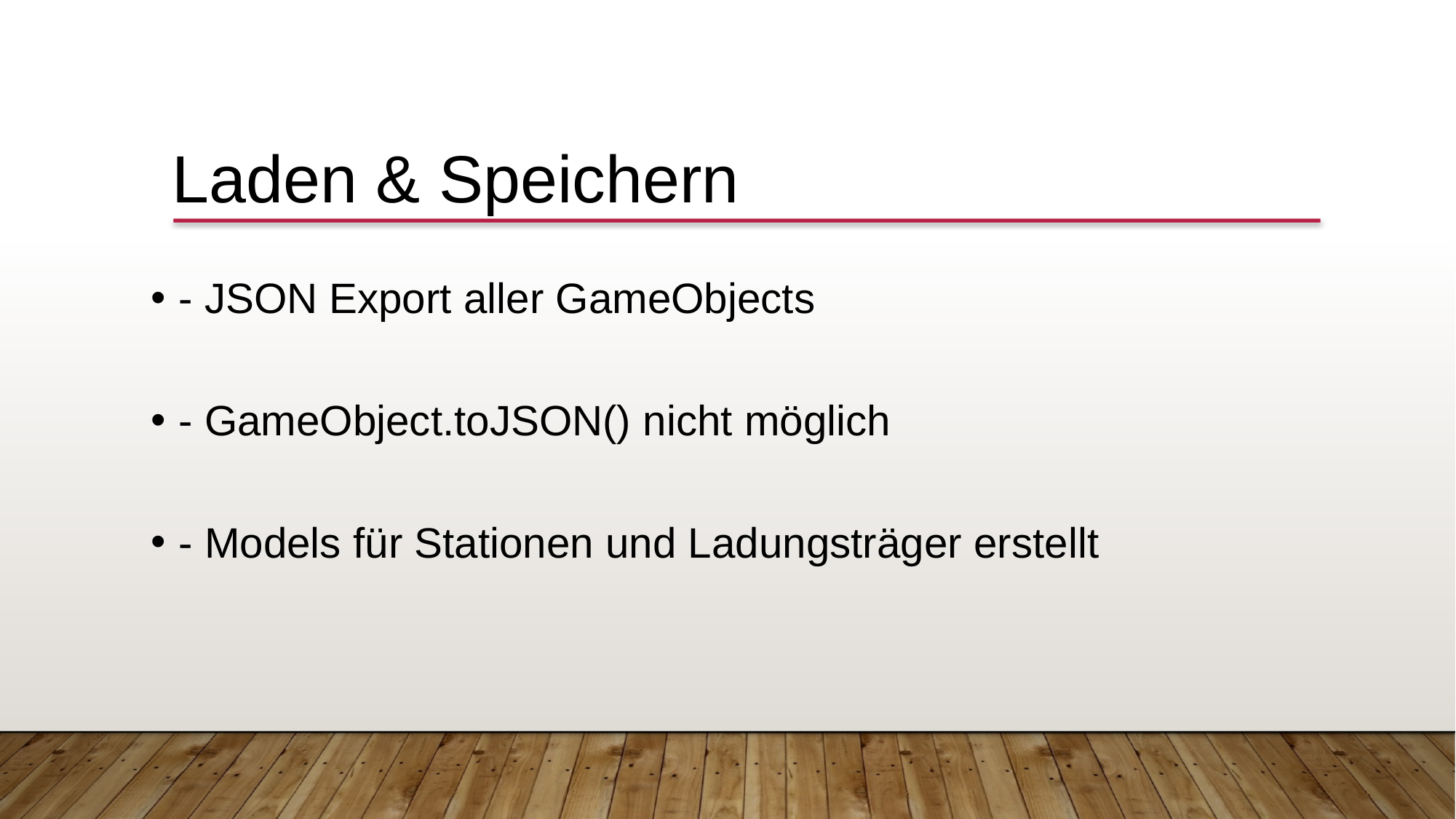

Laden & Speichern
- JSON Export aller GameObjects

- GameObject.toJSON() nicht möglich

- Models für Stationen und Ladungsträger erstellt